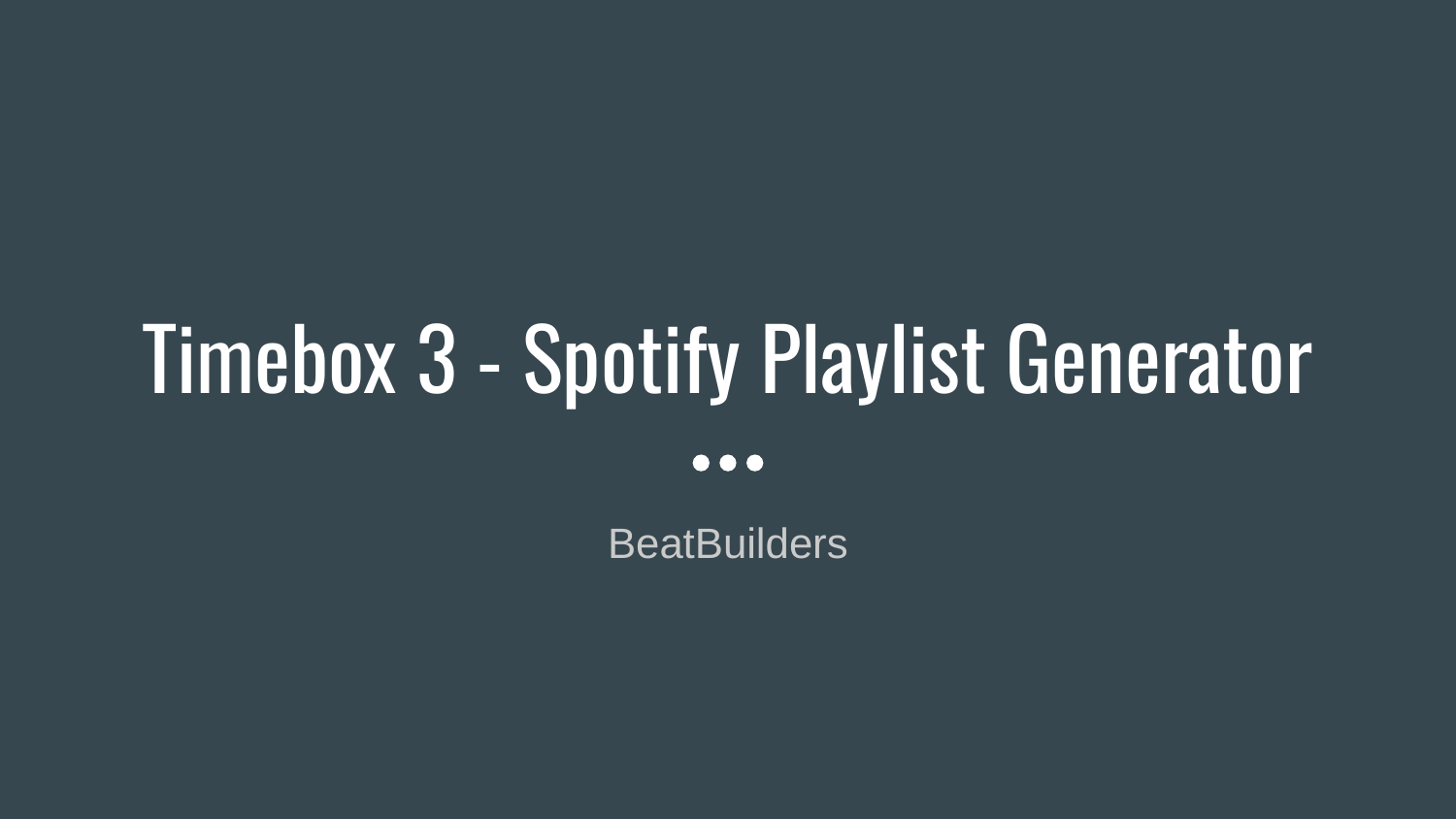

# Timebox 3 - Spotify Playlist Generator
BeatBuilders